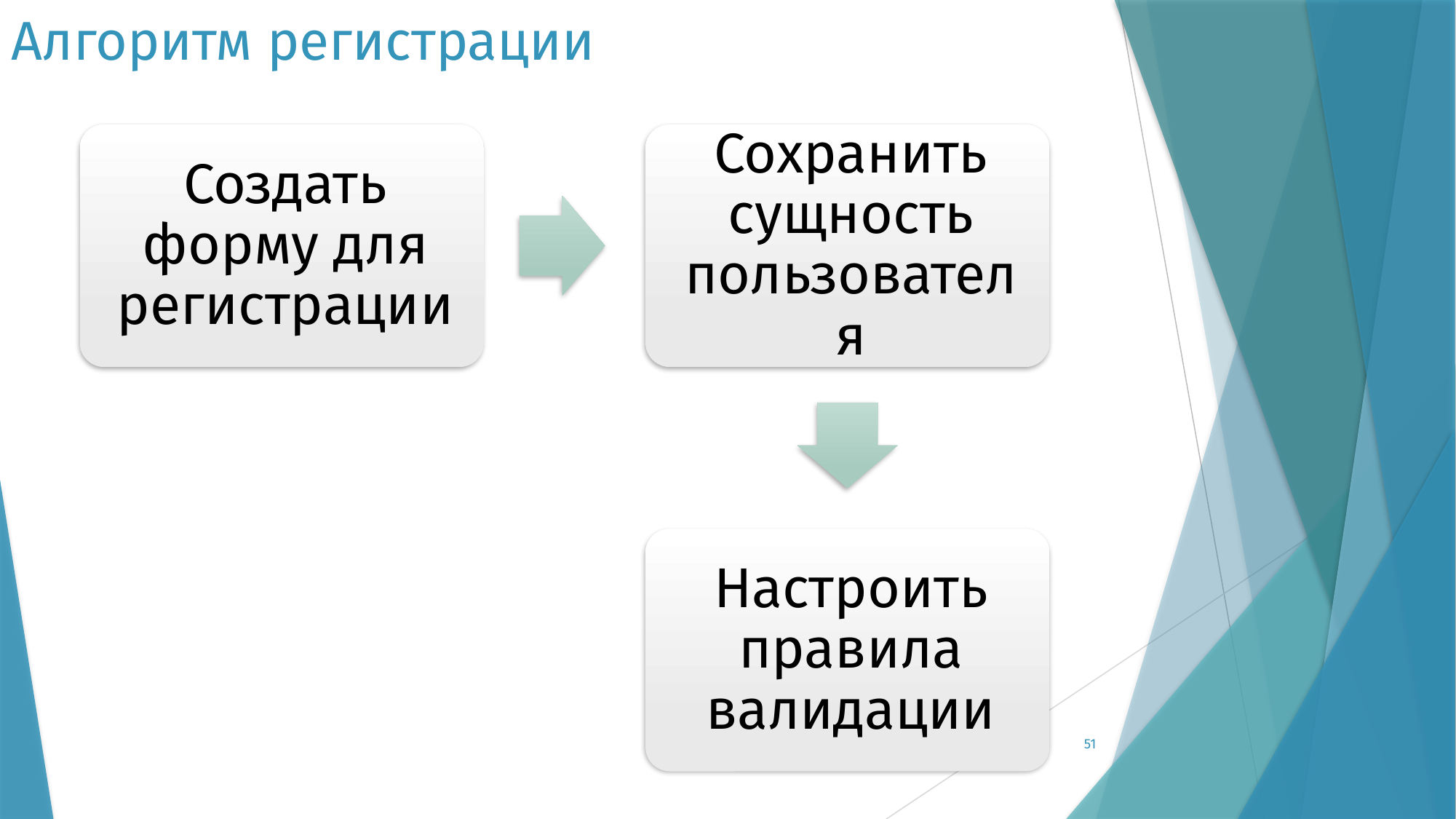

# Алгоритм регистрации
Создать форму для регистрации

Сохранить сущность пользователя

Настроить правила валидации
51